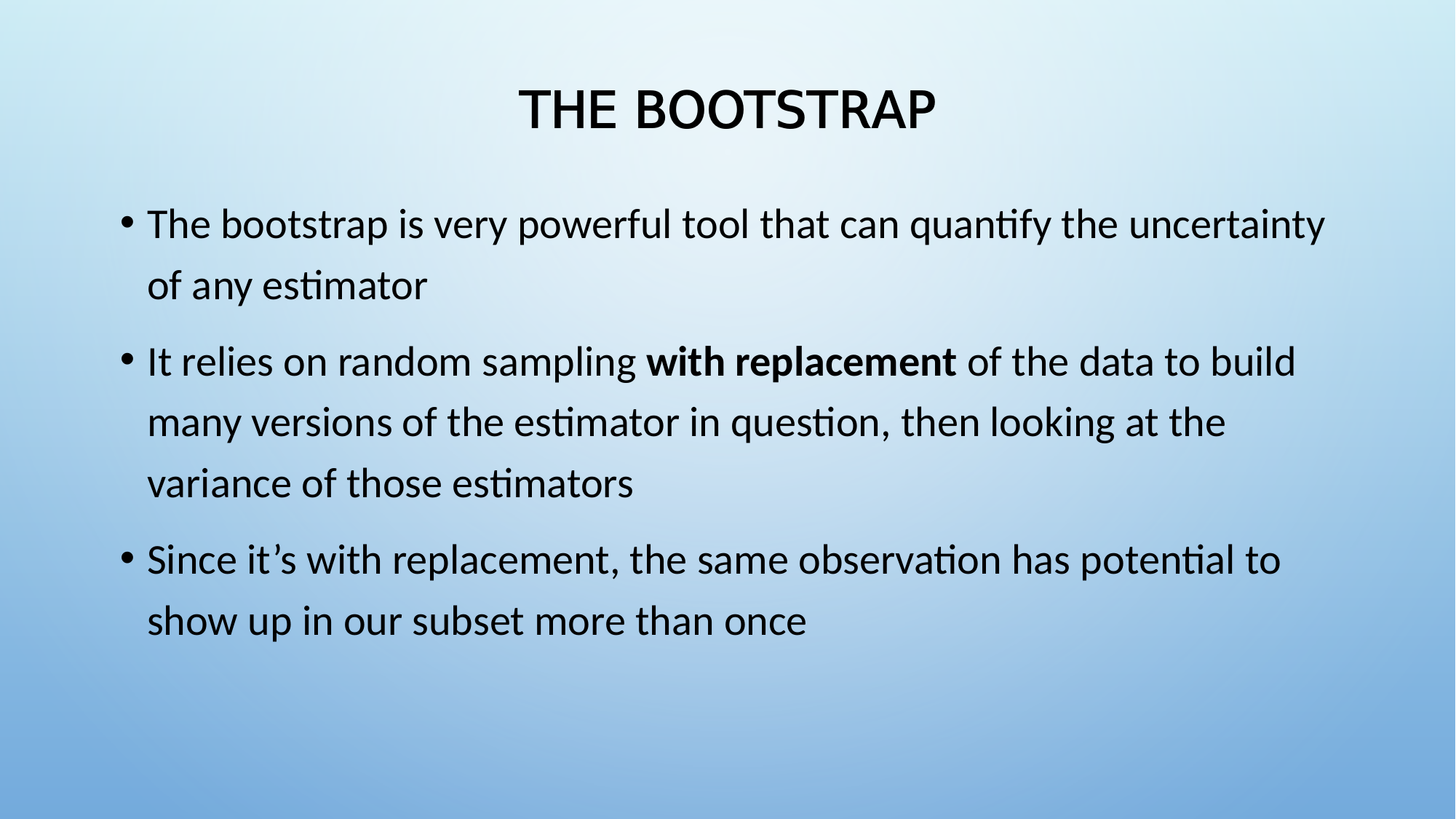

# The bootstrap
The bootstrap is very powerful tool that can quantify the uncertainty of any estimator
It relies on random sampling with replacement of the data to build many versions of the estimator in question, then looking at the variance of those estimators
Since it’s with replacement, the same observation has potential to show up in our subset more than once